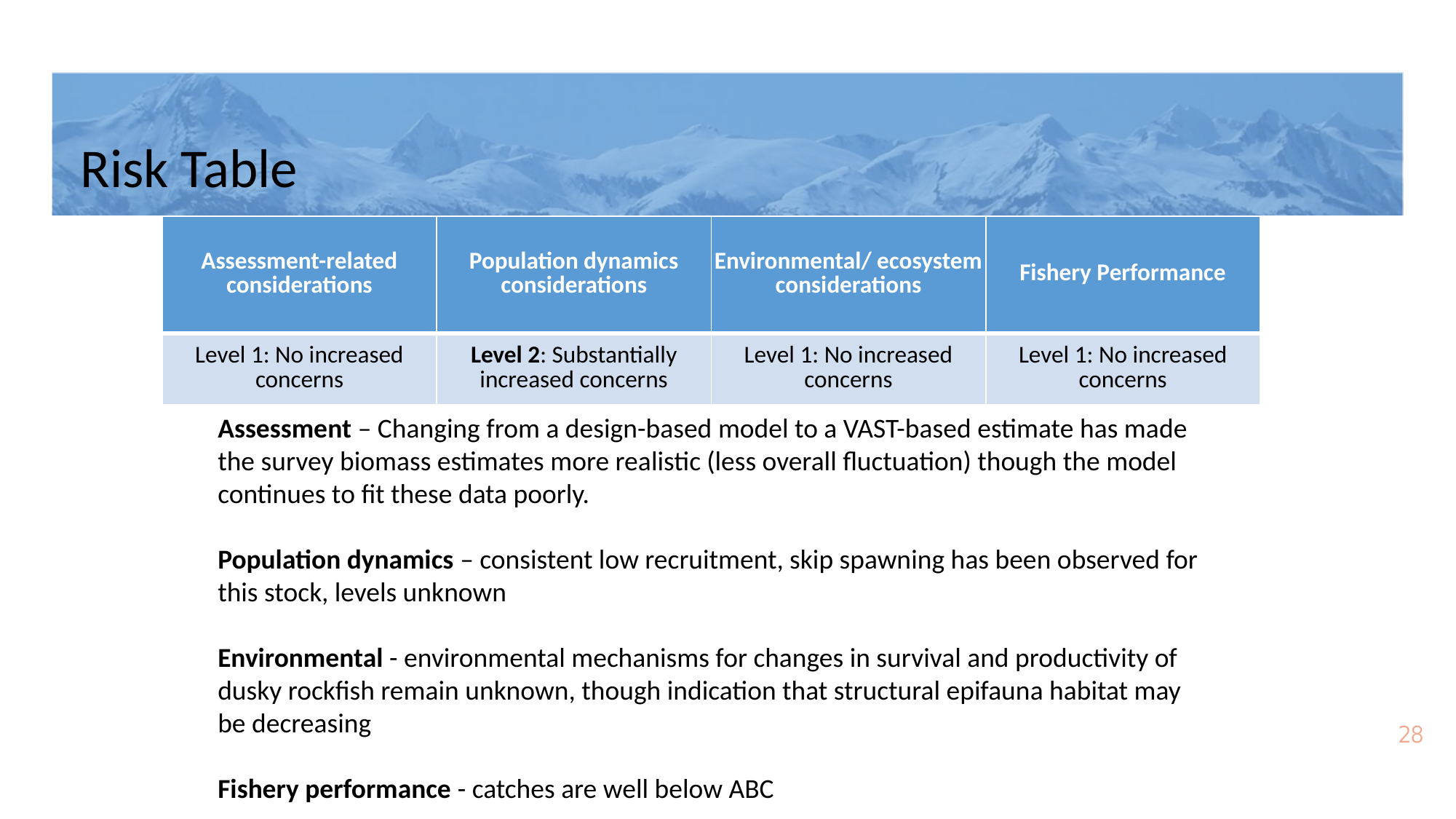

# Risk Table
| Assessment-related considerations | Population dynamics considerations | Environmental/ ecosystem considerations | Fishery Performance |
| --- | --- | --- | --- |
| Level 1: No increased concerns | Level 2: Substantially increased concerns | Level 1: No increased concerns | Level 1: No increased concerns |
Assessment – Changing from a design-based model to a VAST-based estimate has made the survey biomass estimates more realistic (less overall fluctuation) though the model continues to fit these data poorly.

Population dynamics – consistent low recruitment, skip spawning has been observed for this stock, levels unknown

Environmental - environmental mechanisms for changes in survival and productivity of dusky rockfish remain unknown, though indication that structural epifauna habitat may be decreasing

Fishery performance - catches are well below ABC
28